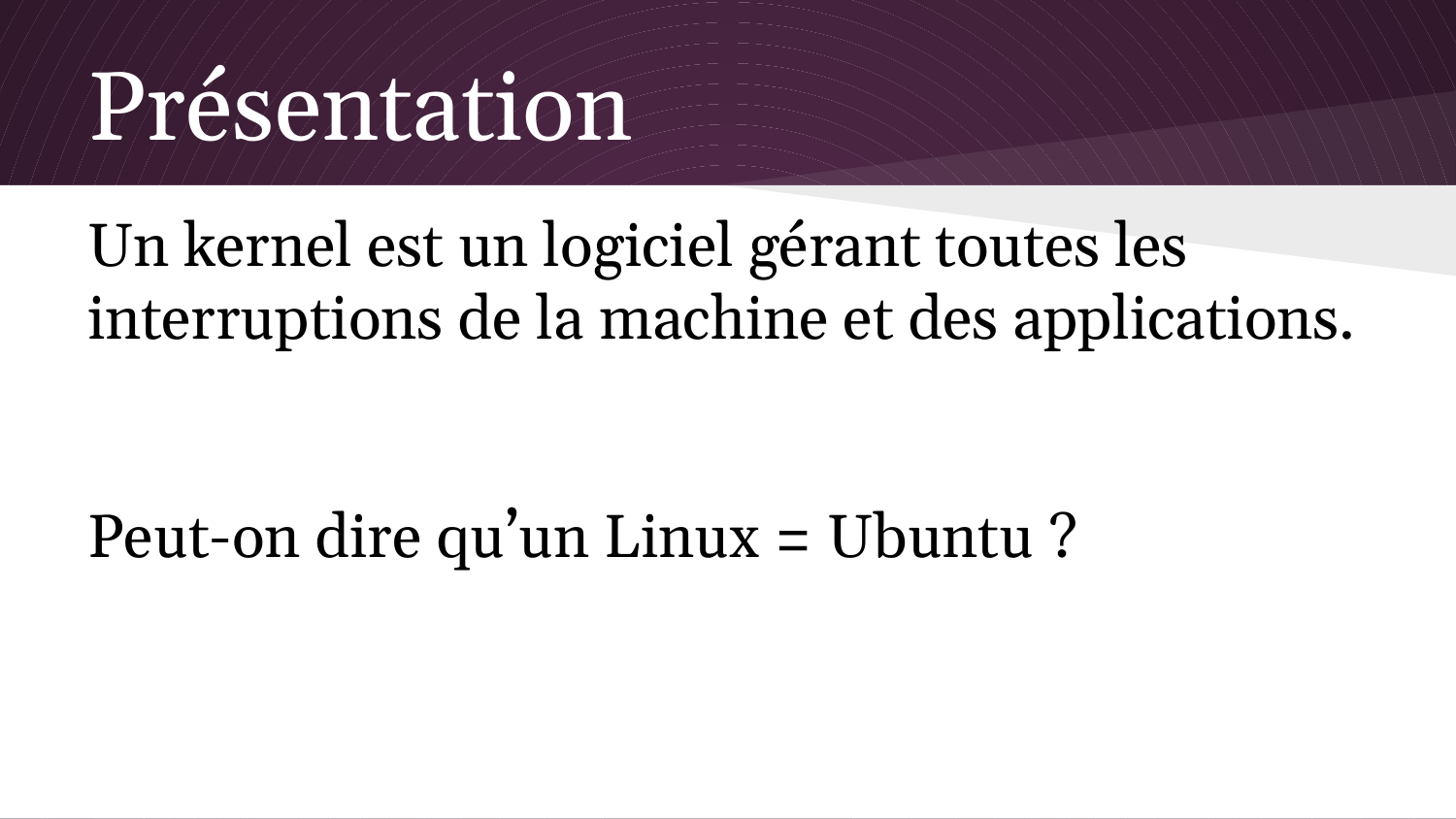

# Présentation
Un kernel est un logiciel gérant toutes les interruptions de la machine et des applications.

Peut-on dire qu’un Linux = Ubuntu ?